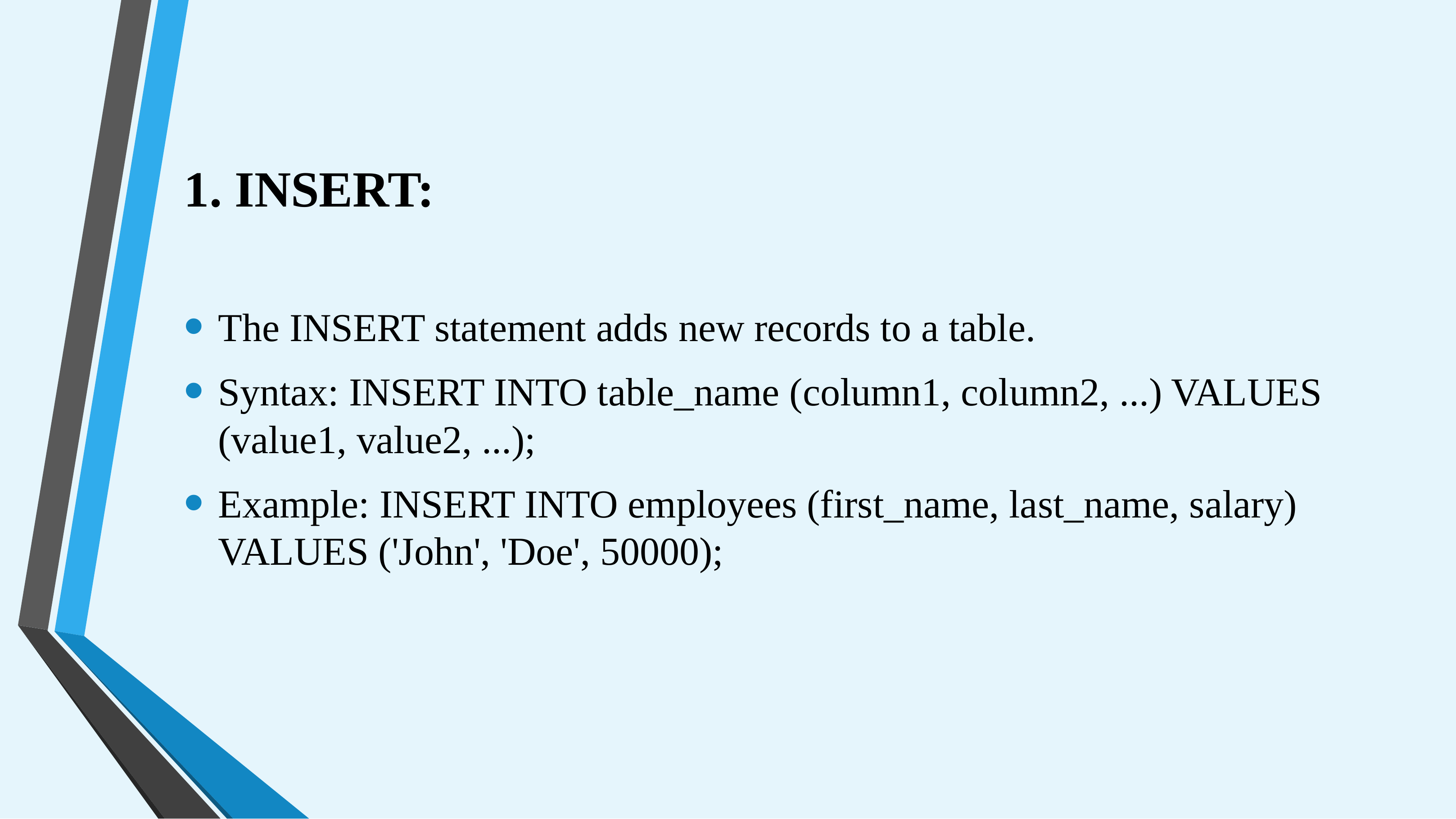

# 1. INSERT:
The INSERT statement adds new records to a table.
Syntax: INSERT INTO table_name (column1, column2, ...) VALUES (value1, value2, ...);
Example: INSERT INTO employees (first_name, last_name, salary) VALUES ('John', 'Doe', 50000);